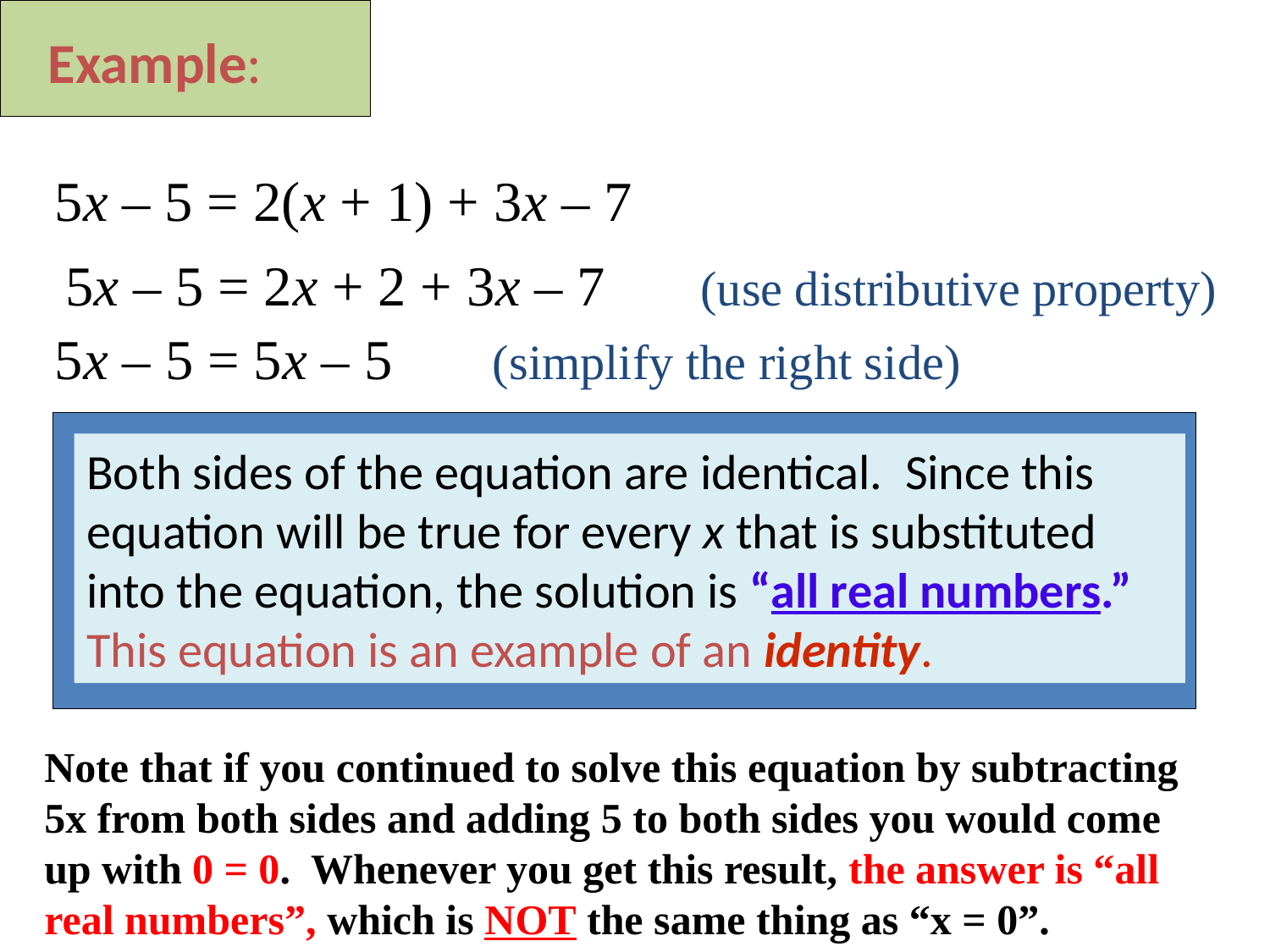

Example:
5x – 5 = 2(x + 1) + 3x – 7
5x – 5 = 2x + 2 + 3x – 7	(use distributive property)
5x – 5 = 5x – 5 	    (simplify the right side)

Both sides of the equation are identical.  Since this equation will be true for every x that is substituted into the equation, the solution is “all real numbers.”  This equation is an example of an identity.
Note that if you continued to solve this equation by subtracting 5x from both sides and adding 5 to both sides you would come up with 0 = 0.  Whenever you get this result, the answer is “all real numbers”, which is NOT the same thing as “x = 0”.